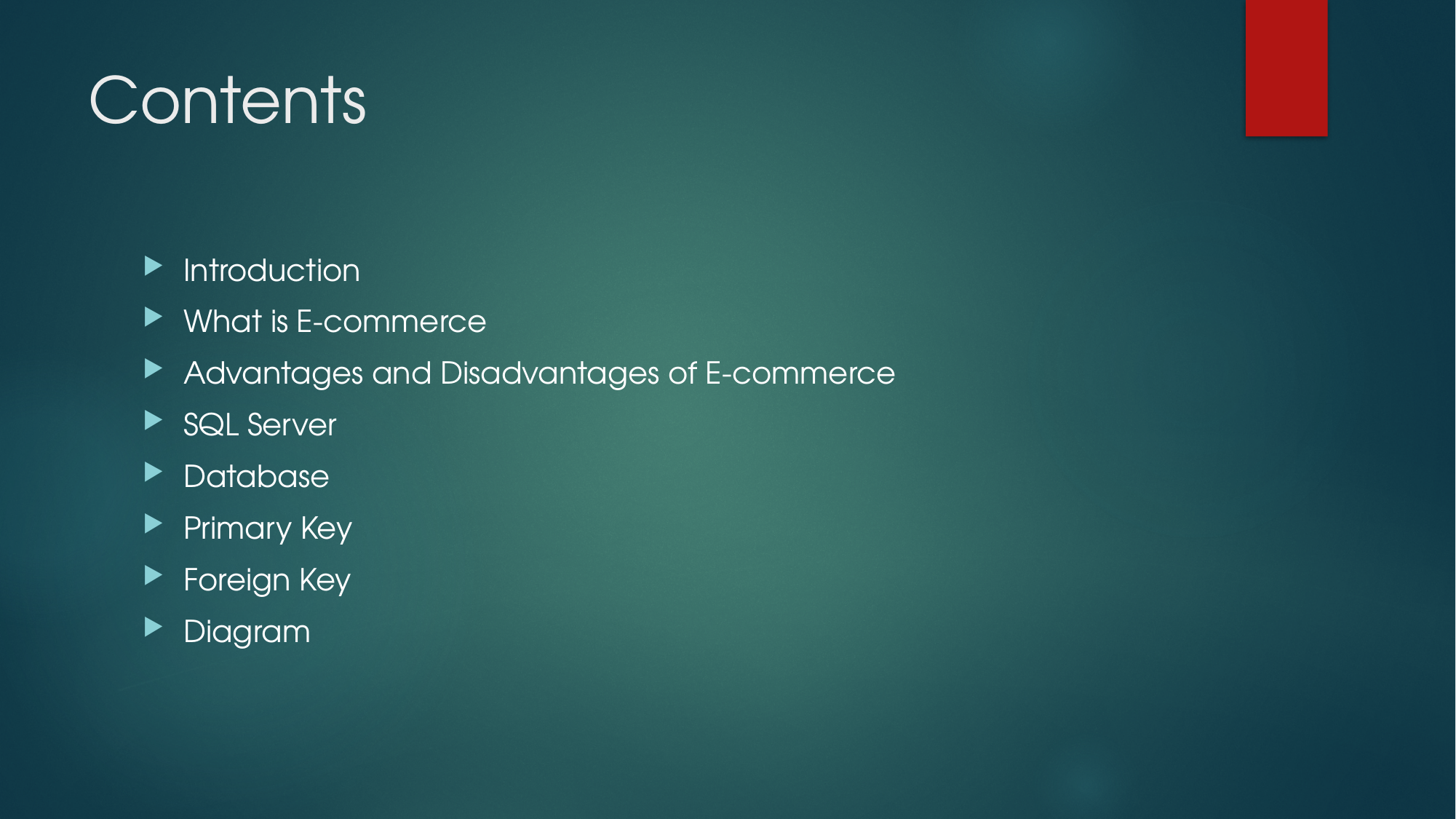

# Contents
Introduction
What is E-commerce
Advantages and Disadvantages of E-commerce
SQL Server
Database
Primary Key
Foreign Key
Diagram